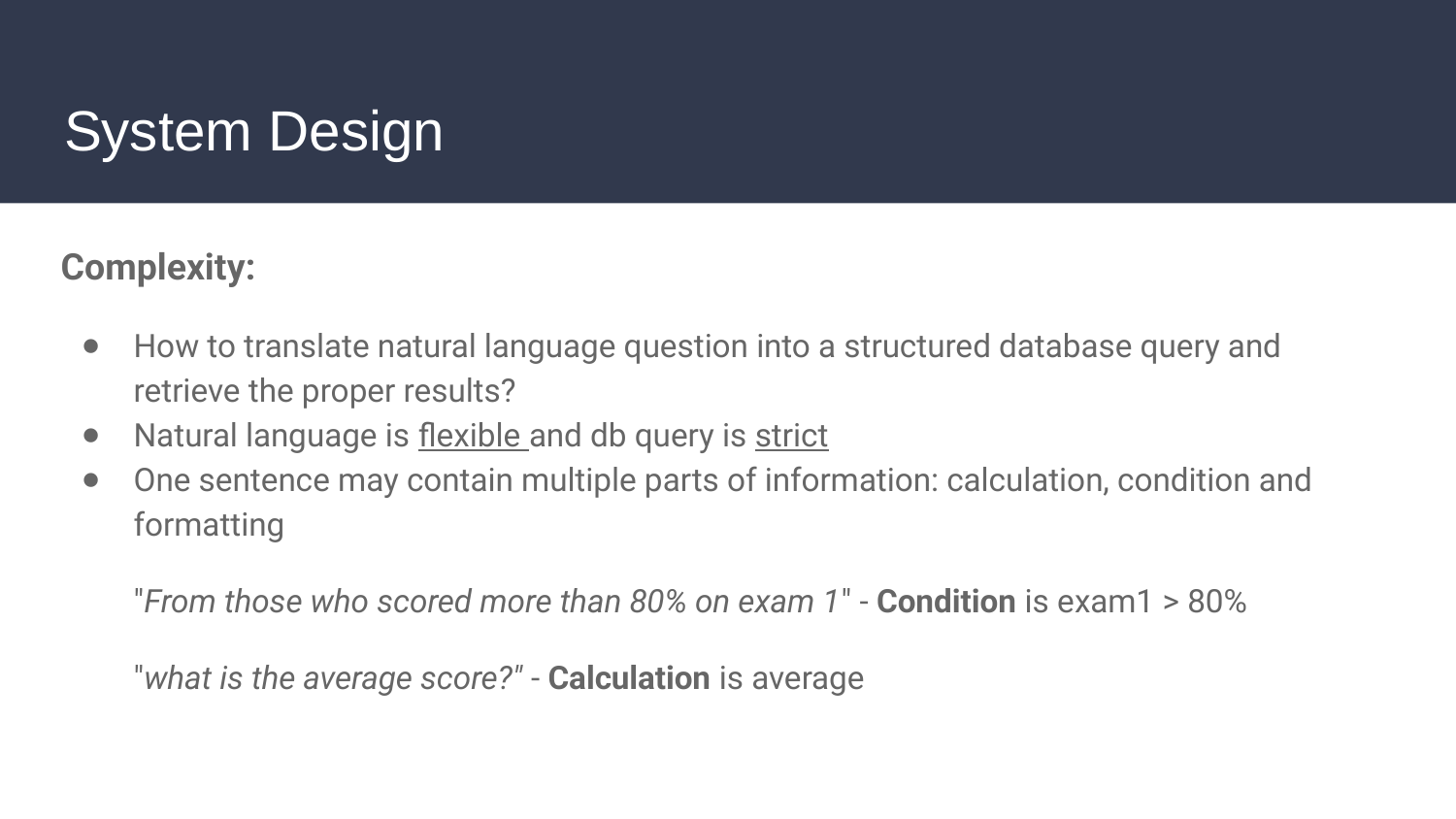

# System Design

Complexity:
How to translate natural language question into a structured database query and retrieve the proper results?
Natural language is flexible and db query is strict
One sentence may contain multiple parts of information: calculation, condition and formatting
"From those who scored more than 80% on exam 1" - Condition is exam1 > 80%
"what is the average score?" - Calculation is average